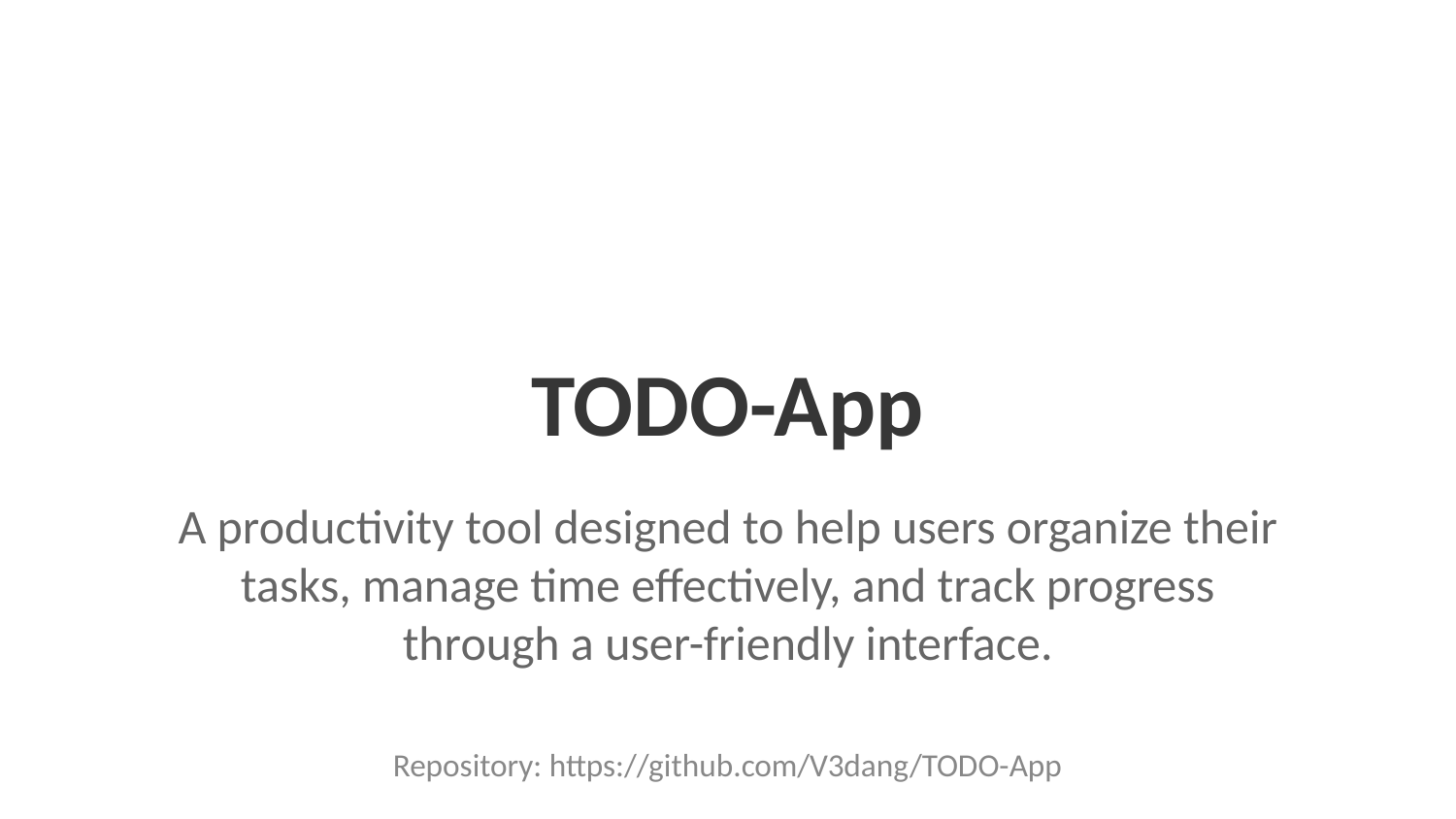

TODO-App
A productivity tool designed to help users organize their tasks, manage time effectively, and track progress through a user-friendly interface.
Repository: https://github.com/V3dang/TODO-App
Generated: 26/9/2025